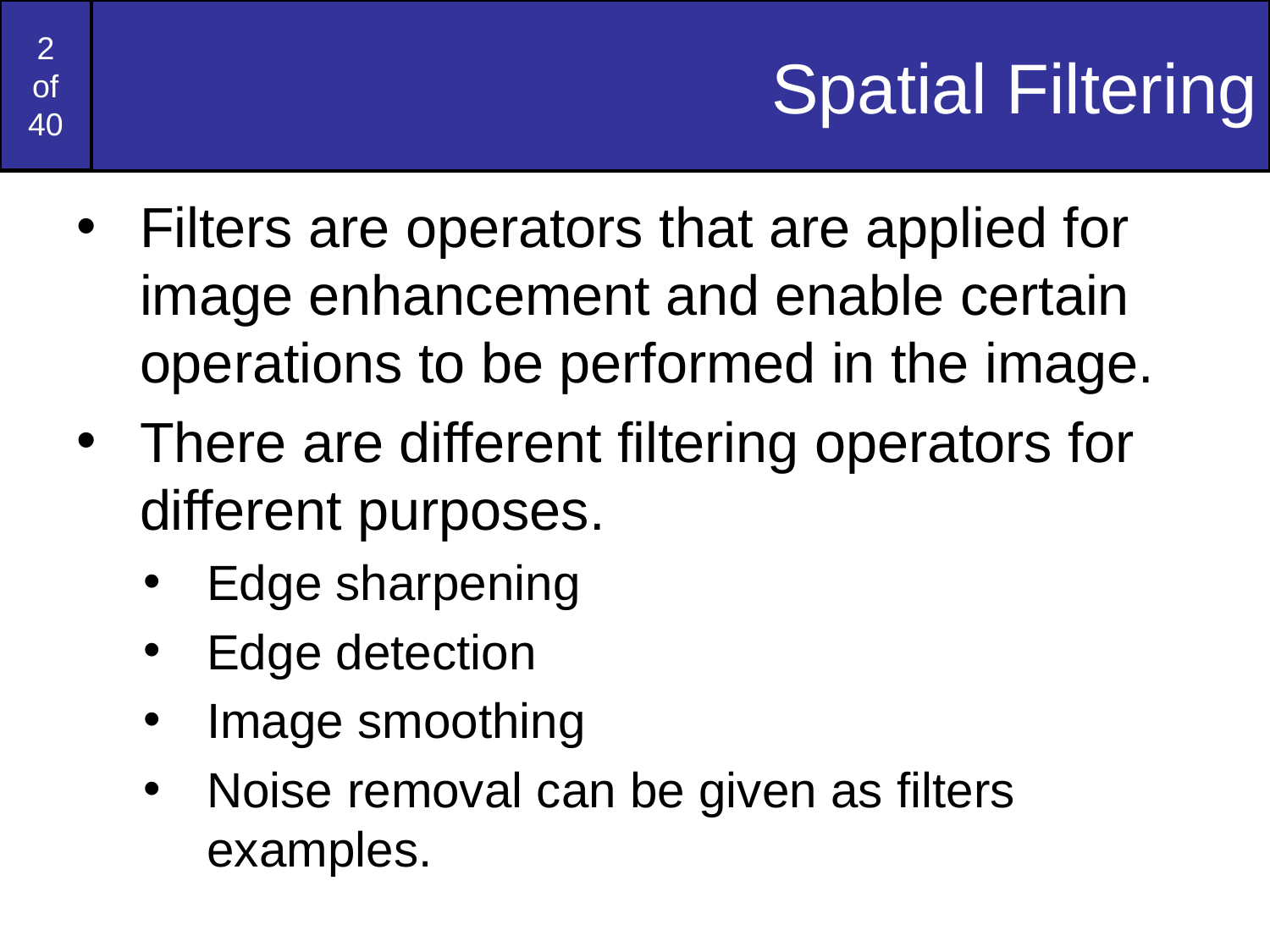

# Spatial Filtering
Filters are operators that are applied for image enhancement and enable certain operations to be performed in the image.
There are different filtering operators for different purposes.
Edge sharpening
Edge detection
Image smoothing
Noise removal can be given as filters examples.